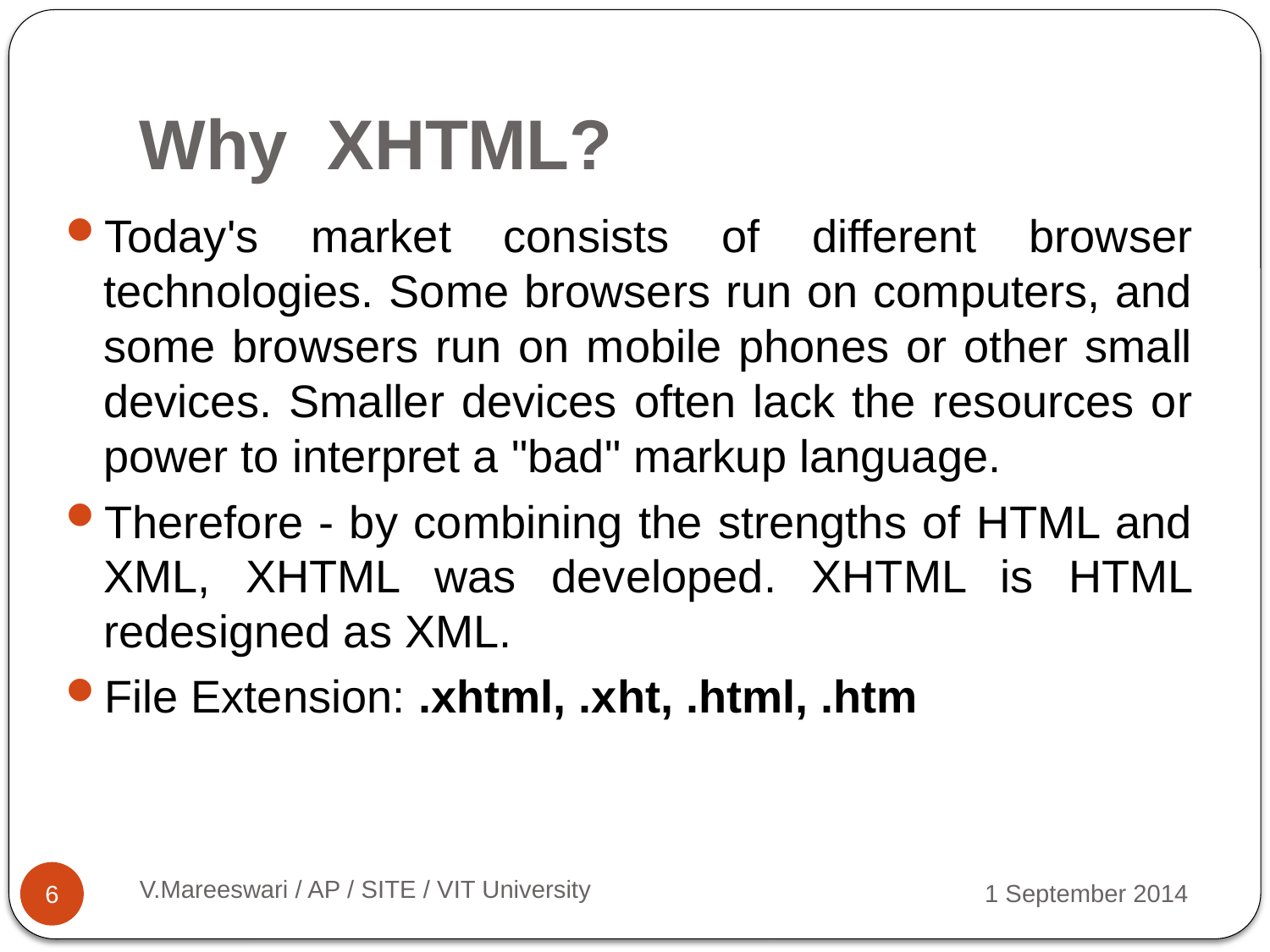

# Why  XHTML?
Today's market consists of different browser technologies. Some browsers run on computers, and some browsers run on mobile phones or other small devices. Smaller devices often lack the resources or power to interpret a "bad" markup language.
Therefore - by combining the strengths of HTML and XML, XHTML was developed. XHTML is HTML redesigned as XML.
File Extension: .xhtml, .xht, .html, .htm

V.Mareeswari / AP / SITE / VIT University
1 September 2014
6